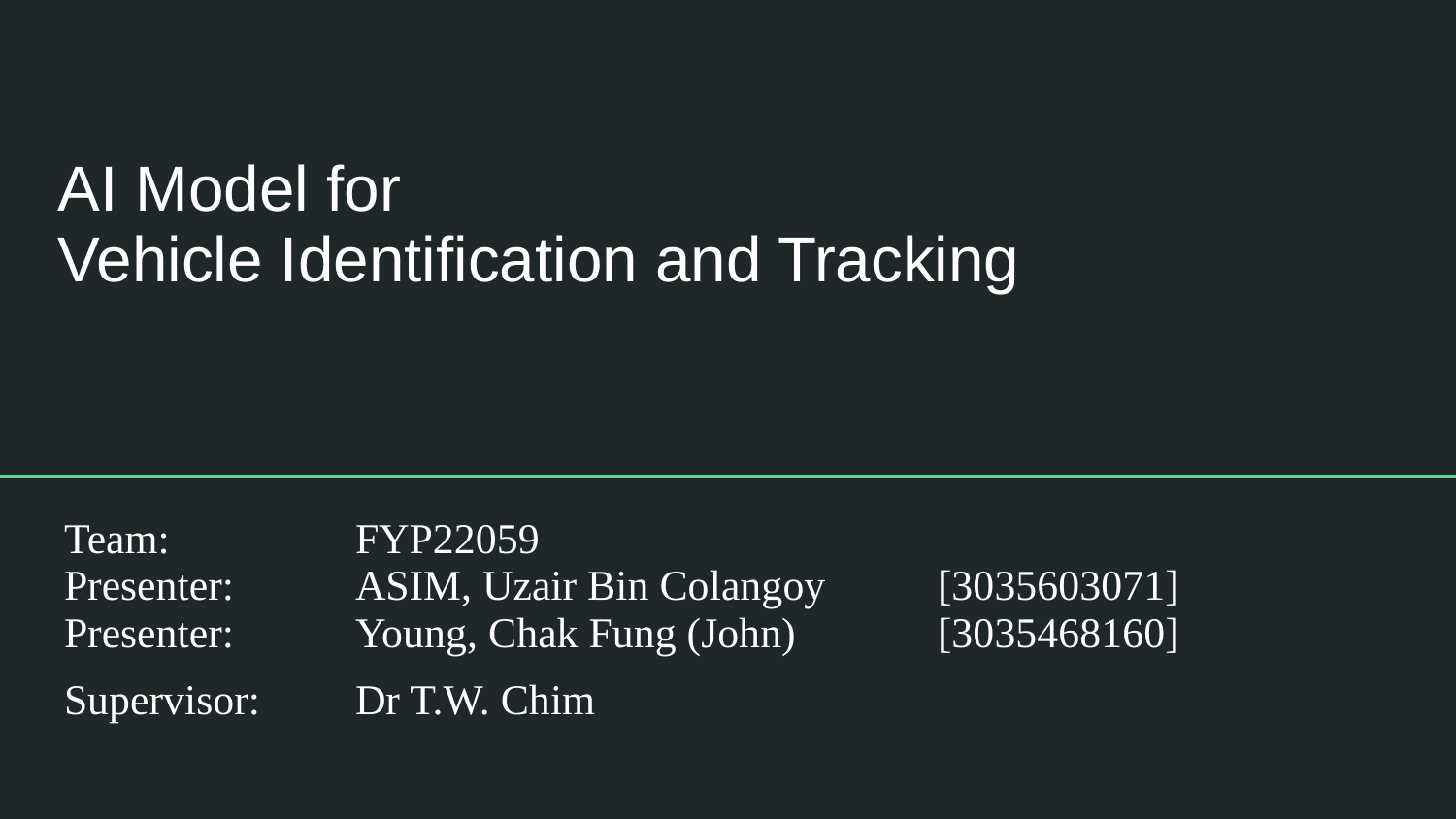

# AI Model for
Vehicle Identification and Tracking
Team:		FYP22059
Presenter:	ASIM, Uzair Bin Colangoy	[3035603071]
Presenter:	Young, Chak Fung (John)	[3035468160]
Supervisor:	Dr T.W. Chim